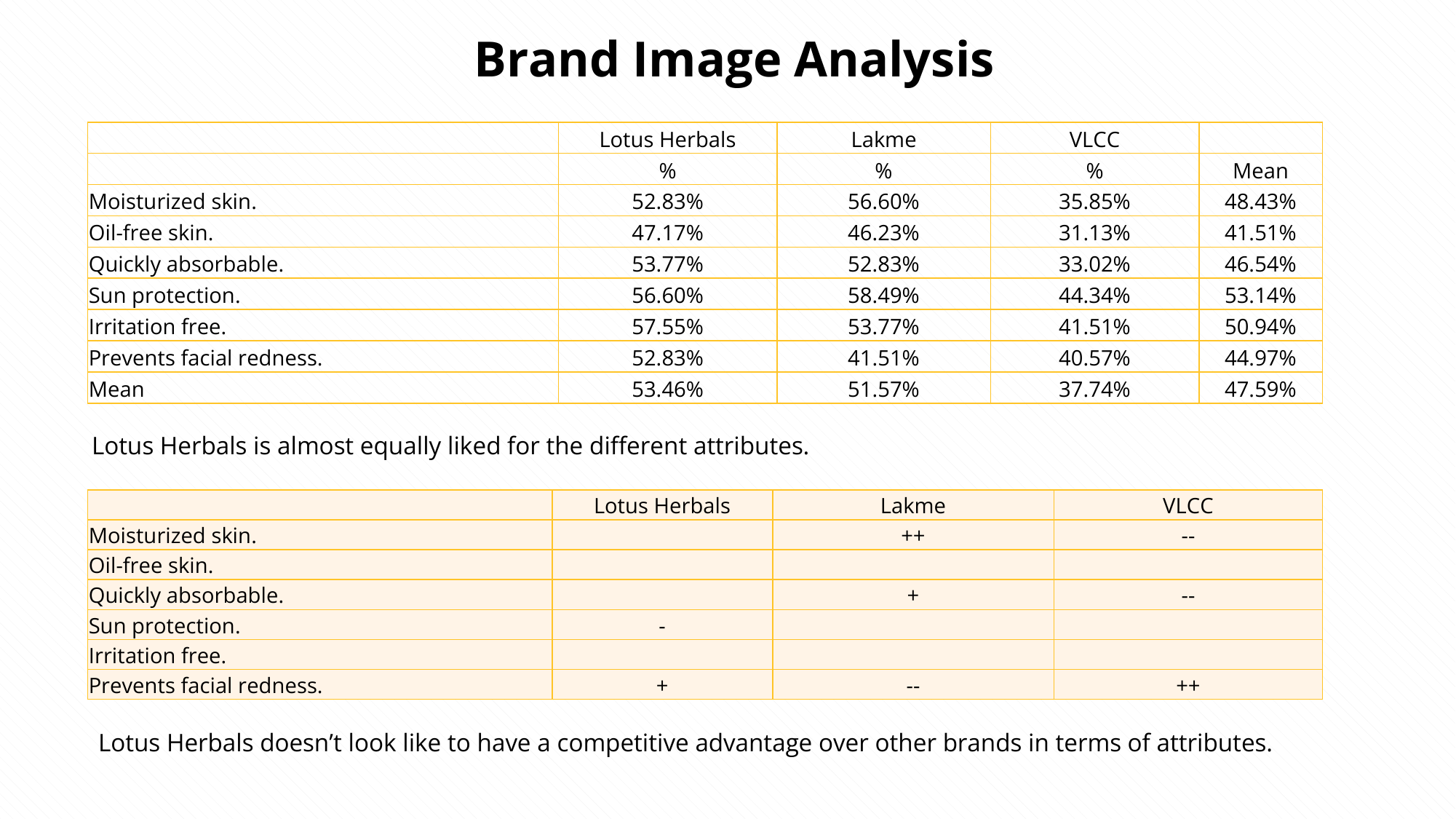

Brand Image Analysis
|  | Lotus Herbals | Lakme | VLCC |  |
| --- | --- | --- | --- | --- |
|  | % | % | % | Mean |
| Moisturized skin. | 52.83% | 56.60% | 35.85% | 48.43% |
| Oil-free skin. | 47.17% | 46.23% | 31.13% | 41.51% |
| Quickly absorbable. | 53.77% | 52.83% | 33.02% | 46.54% |
| Sun protection. | 56.60% | 58.49% | 44.34% | 53.14% |
| Irritation free. | 57.55% | 53.77% | 41.51% | 50.94% |
| Prevents facial redness. | 52.83% | 41.51% | 40.57% | 44.97% |
| Mean | 53.46% | 51.57% | 37.74% | 47.59% |
Lotus Herbals is almost equally liked for the different attributes.
|  | Lotus Herbals | Lakme | VLCC |
| --- | --- | --- | --- |
| Moisturized skin. |  | ++ | -- |
| Oil-free skin. |  |  |  |
| Quickly absorbable. |  | + | -- |
| Sun protection. | - |  |  |
| Irritation free. |  |  |  |
| Prevents facial redness. | + | -- | ++ |
Lotus Herbals doesn’t look like to have a competitive advantage over other brands in terms of attributes.